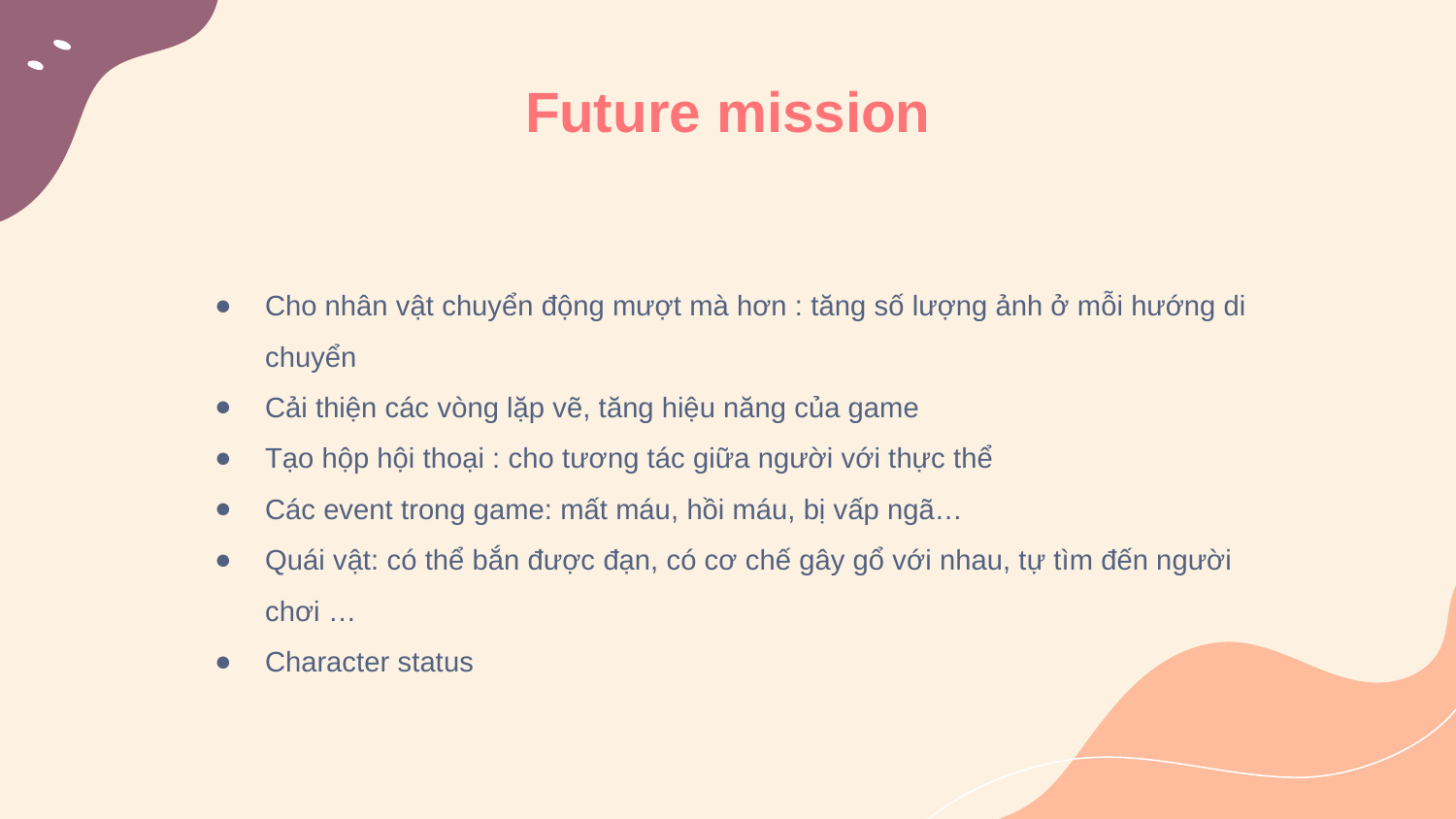

# Future mission
Cho nhân vật chuyển động mượt mà hơn : tăng số lượng ảnh ở mỗi hướng di chuyển
Cải thiện các vòng lặp vẽ, tăng hiệu năng của game
Tạo hộp hội thoại : cho tương tác giữa người với thực thể
Các event trong game: mất máu, hồi máu, bị vấp ngã…
Quái vật: có thể bắn được đạn, có cơ chế gây gổ với nhau, tự tìm đến người chơi …
Character status